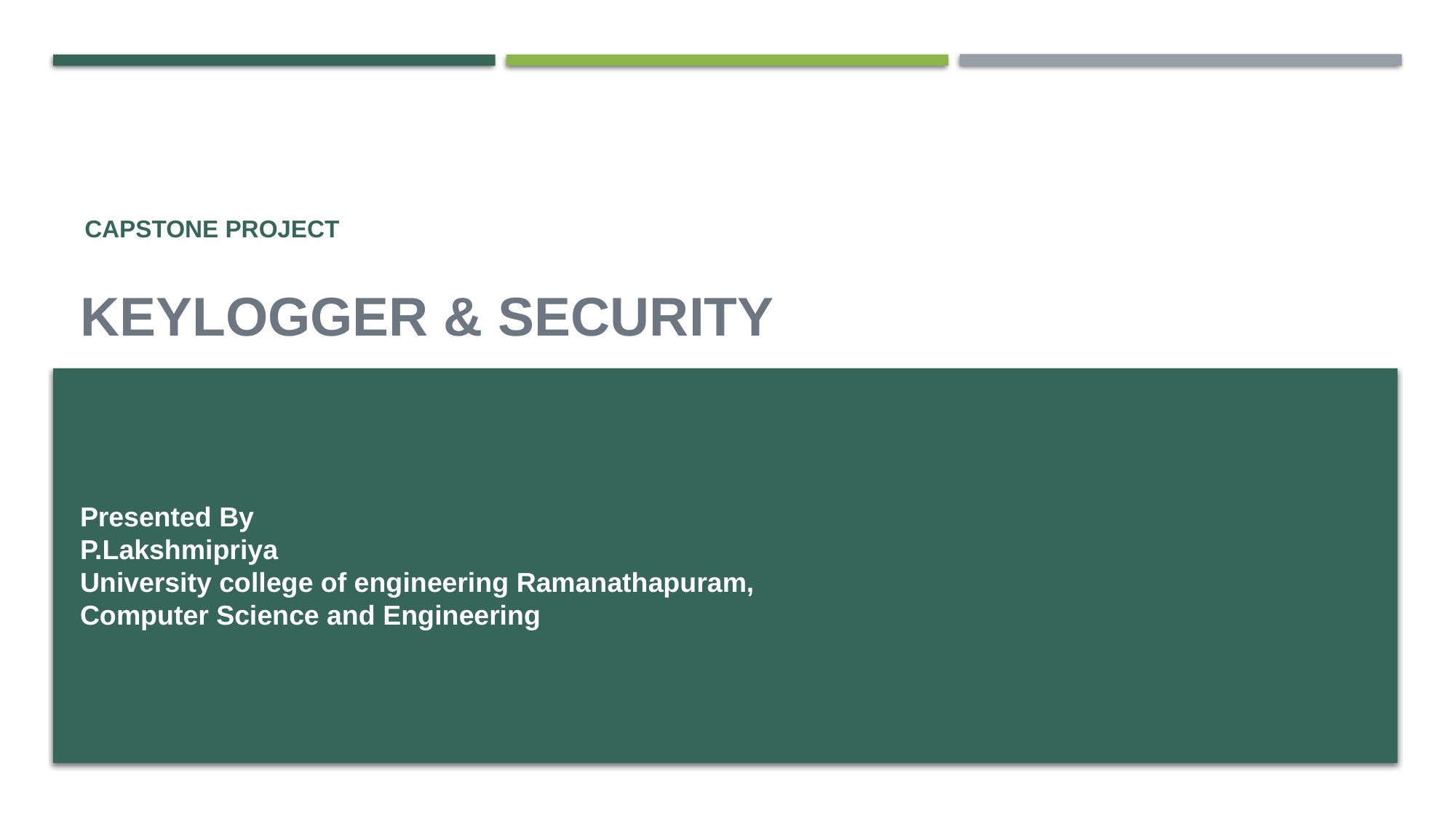

# CAPSTONE PROJECT
KEYLOGGER & SECURITY
Presented By
P.Lakshmipriya
University college of engineering Ramanathapuram,
Computer Science and Engineering